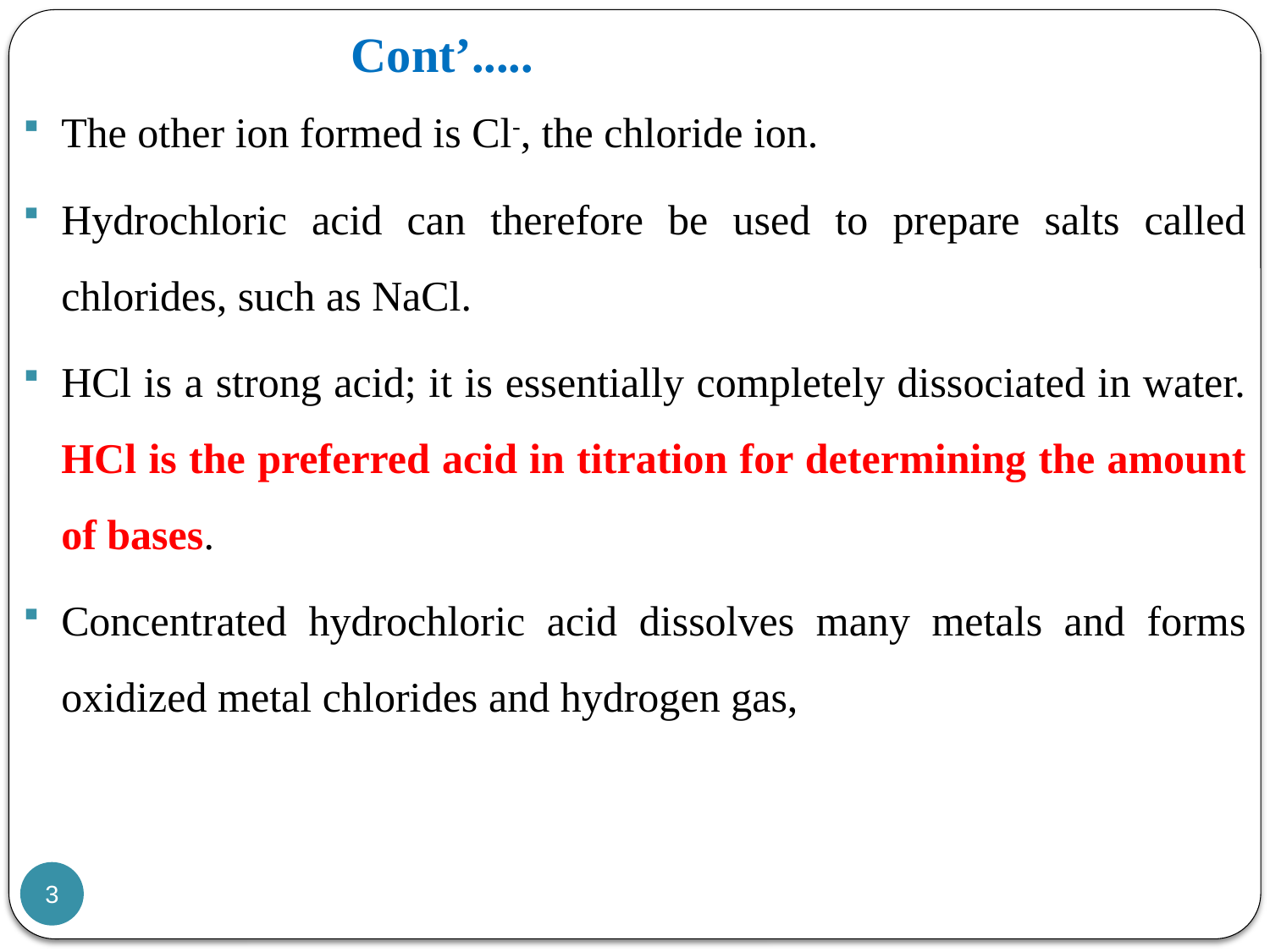

# Cont’.....
The other ion formed is Cl-, the chloride ion.
Hydrochloric acid can therefore be used to prepare salts called chlorides, such as NaCl.
HCl is a strong acid; it is essentially completely dissociated in water. HCl is the preferred acid in titration for determining the amount of bases.
Concentrated hydrochloric acid dissolves many metals and forms oxidized metal chlorides and hydrogen gas,

3